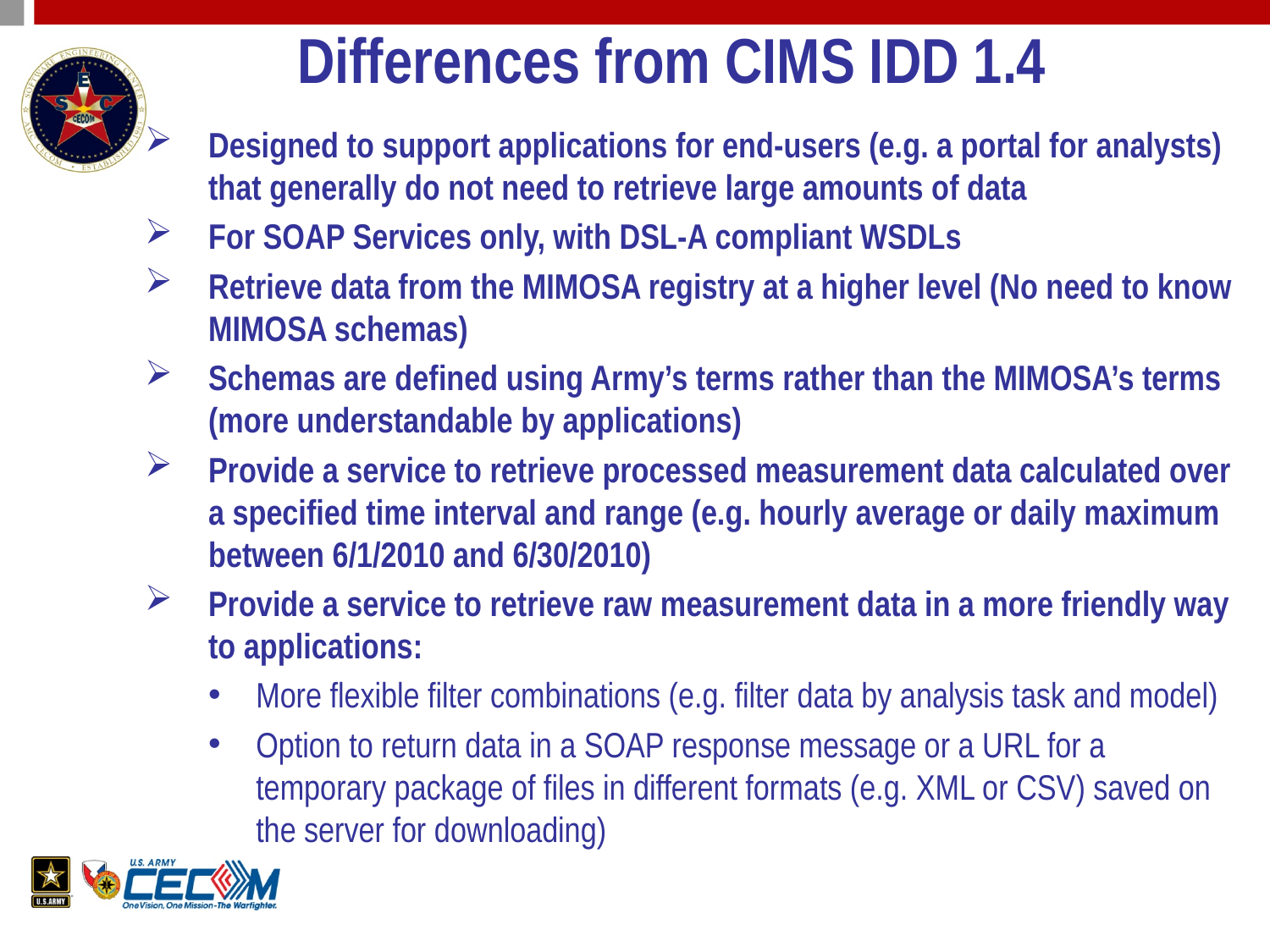

# Differences from CIMS IDD 1.4
Designed to support applications for end-users (e.g. a portal for analysts) that generally do not need to retrieve large amounts of data
For SOAP Services only, with DSL-A compliant WSDLs
Retrieve data from the MIMOSA registry at a higher level (No need to know MIMOSA schemas)
Schemas are defined using Army’s terms rather than the MIMOSA’s terms (more understandable by applications)
Provide a service to retrieve processed measurement data calculated over a specified time interval and range (e.g. hourly average or daily maximum between 6/1/2010 and 6/30/2010)
Provide a service to retrieve raw measurement data in a more friendly way to applications:
More flexible filter combinations (e.g. filter data by analysis task and model)
Option to return data in a SOAP response message or a URL for a temporary package of files in different formats (e.g. XML or CSV) saved on the server for downloading)